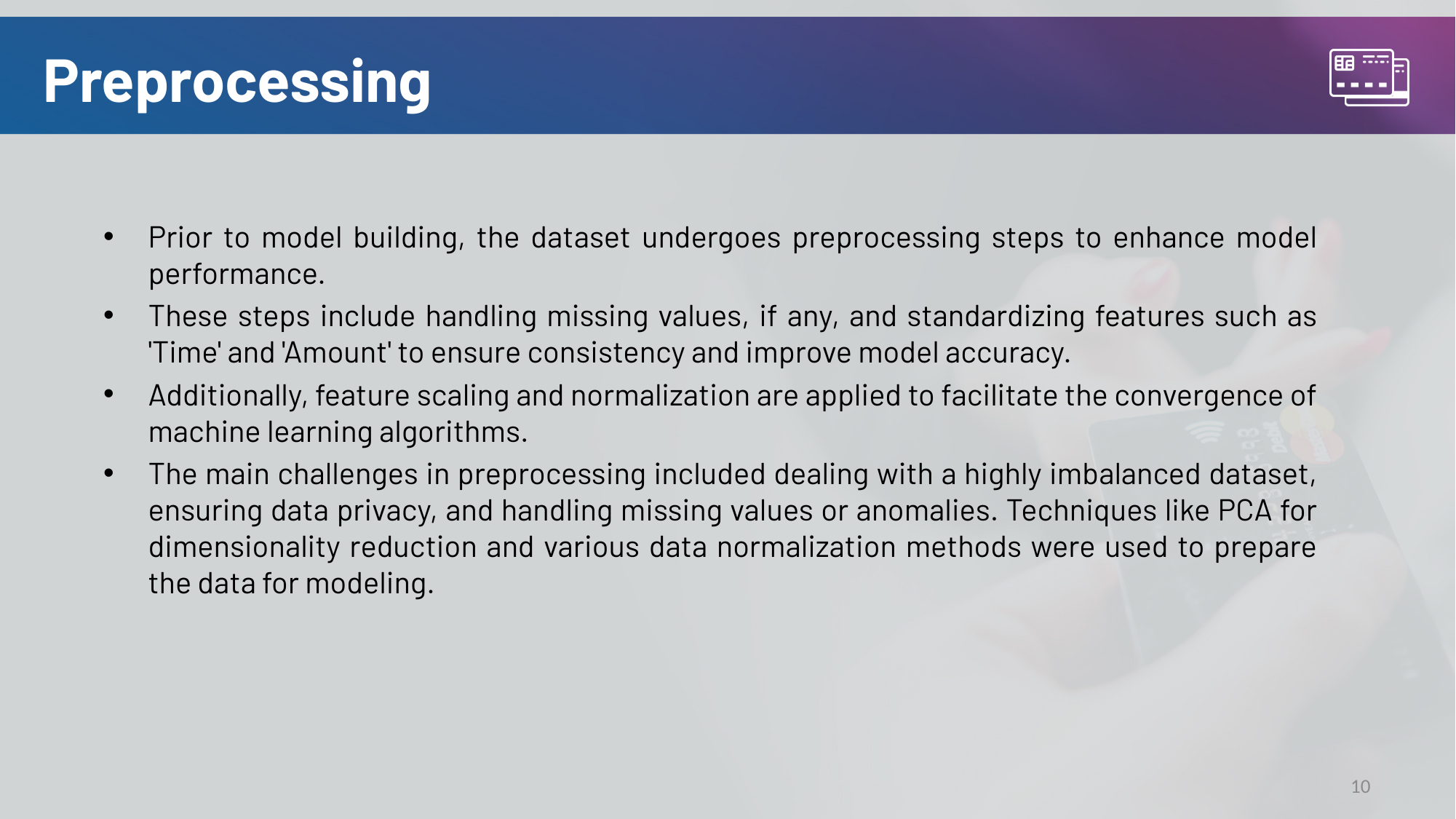

# Preprocessing
Prior to model building, the dataset undergoes preprocessing steps to enhance model performance.
These steps include handling missing values, if any, and standardizing features such as 'Time' and 'Amount' to ensure consistency and improve model accuracy.
Additionally, feature scaling and normalization are applied to facilitate the convergence of machine learning algorithms.
The main challenges in preprocessing included dealing with a highly imbalanced dataset, ensuring data privacy, and handling missing values or anomalies. Techniques like PCA for dimensionality reduction and various data normalization methods were used to prepare the data for modeling.

10